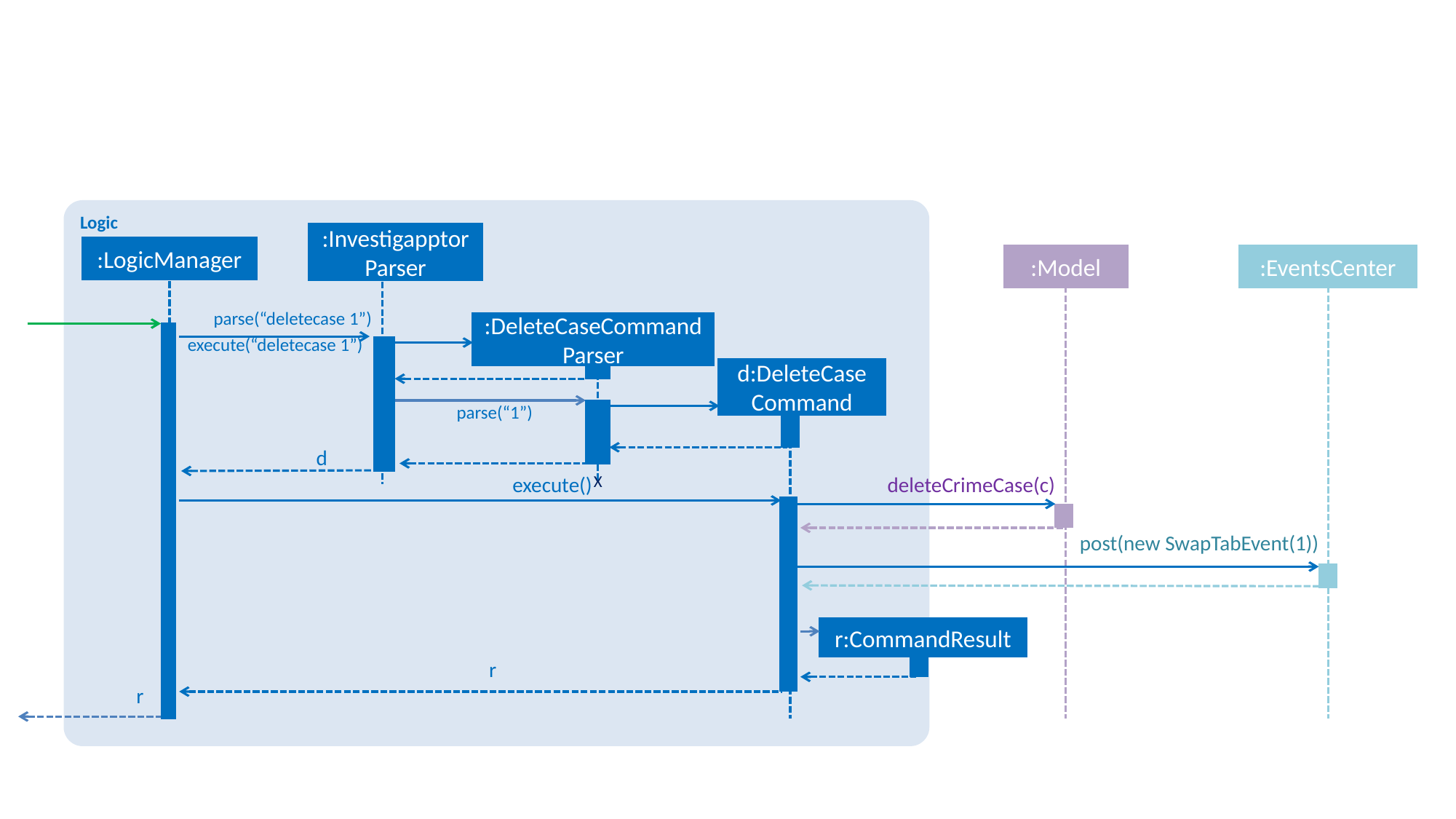

Logic
:InvestigapptorParser
:LogicManager
:Model
:EventsCenter
parse(“deletecase 1”)
:DeleteCaseCommand
Parser

execute(“deletecase 1”)

d:DeleteCase
Command

parse(“1”)

d
X
execute()
deleteCrimeCase(c)

post(new SwapTabEvent(1))

r:CommandResult
r

r